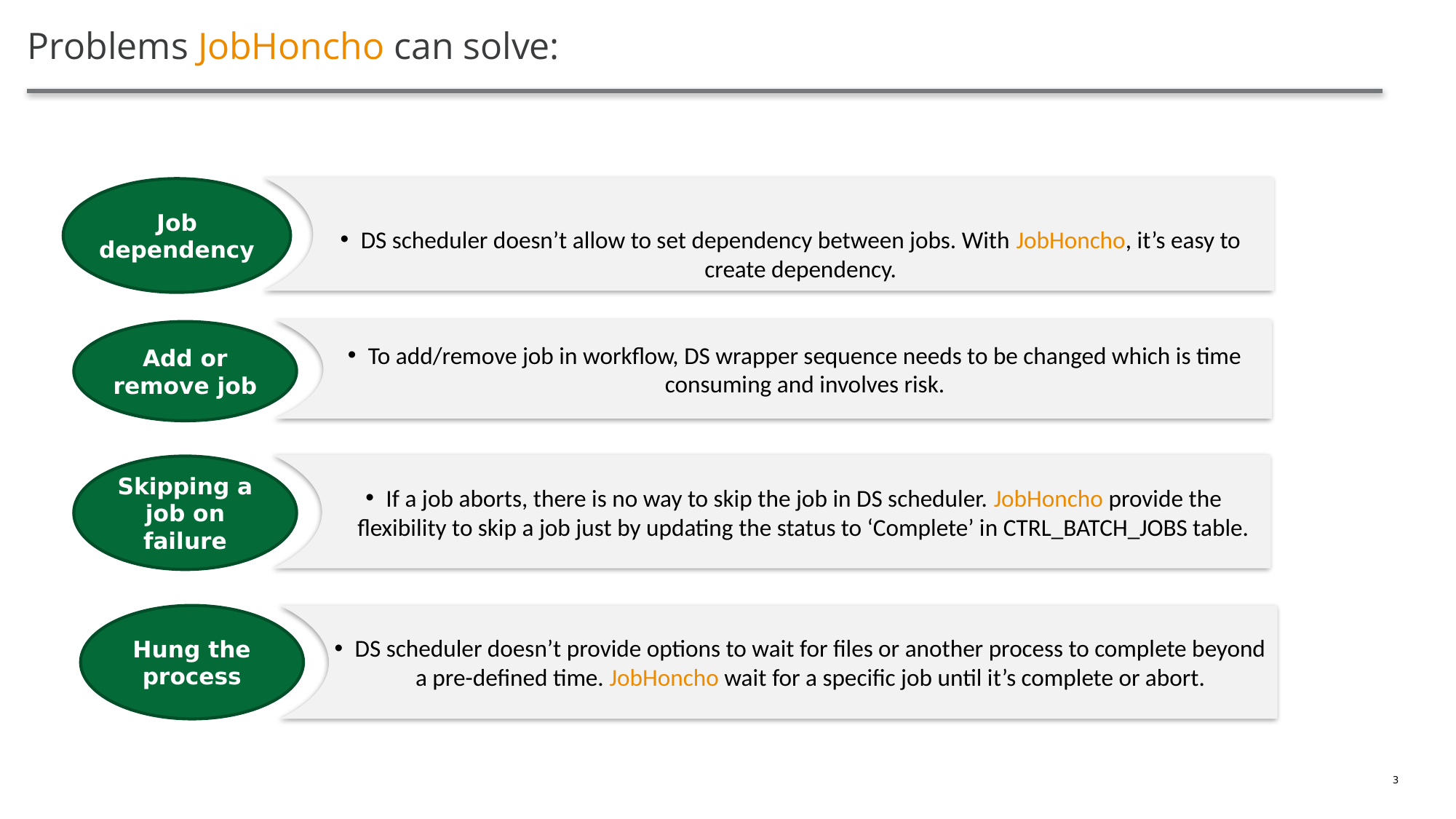

# Problems JobHoncho can solve:

DS scheduler doesn’t allow to set dependency between jobs. With JobHoncho, it’s easy to create dependency.
Job dependency

To add/remove job in workflow, DS wrapper sequence needs to be changed which is time consuming and involves risk.

Add or remove job

If a job aborts, there is no way to skip the job in DS scheduler. JobHoncho provide the flexibility to skip a job just by updating the status to ‘Complete’ in CTRL_BATCH_JOBS table.

Skipping a job on failure

DS scheduler doesn’t provide options to wait for files or another process to complete beyond a pre-defined time. JobHoncho wait for a specific job until it’s complete or abort.

Hung the process